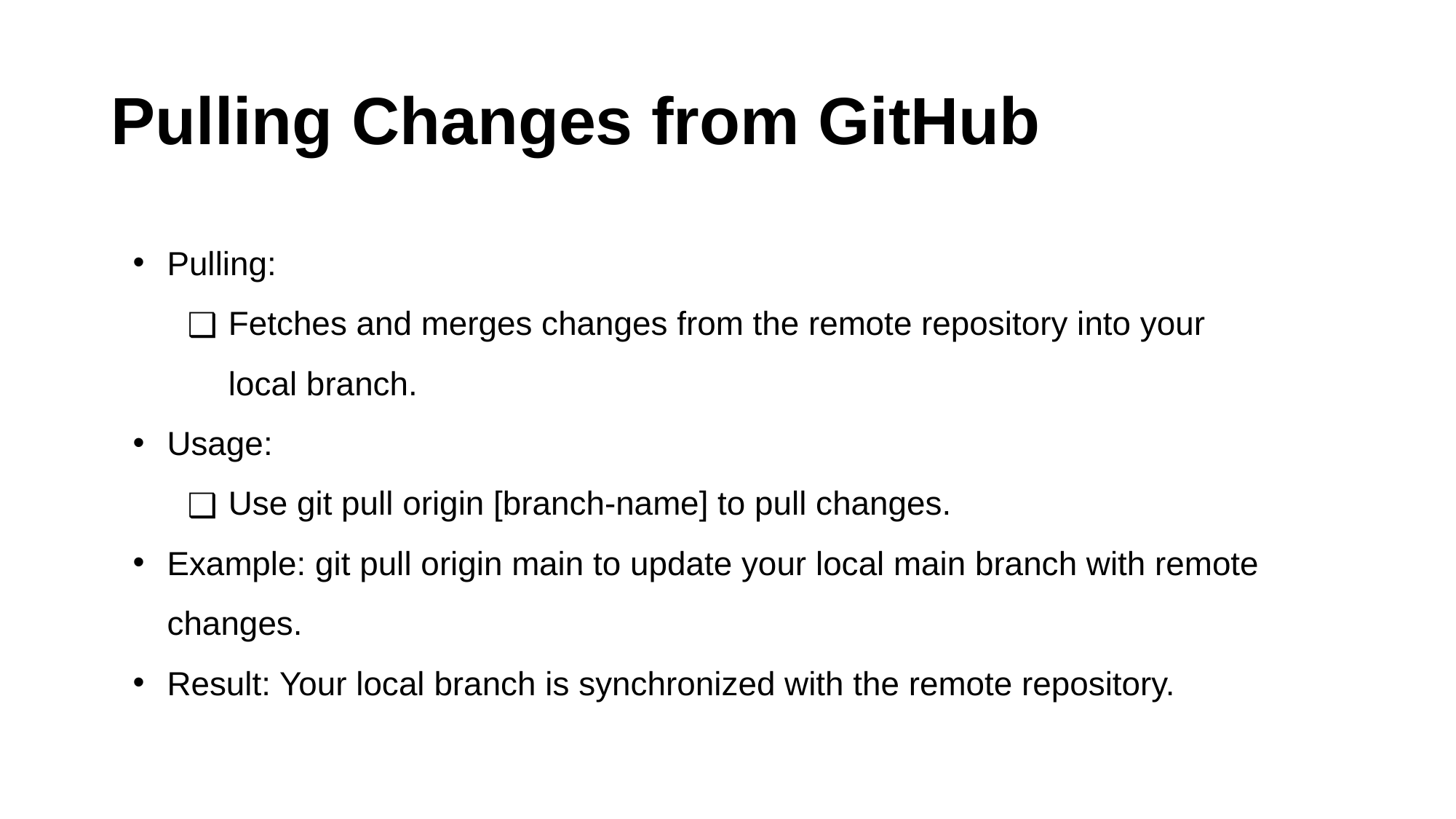

# Pulling Changes from GitHub
Pulling:
Fetches and merges changes from the remote repository into your local branch.
Usage:
Use git pull origin [branch-name] to pull changes.
Example: git pull origin main to update your local main branch with remote changes.
Result: Your local branch is synchronized with the remote repository.